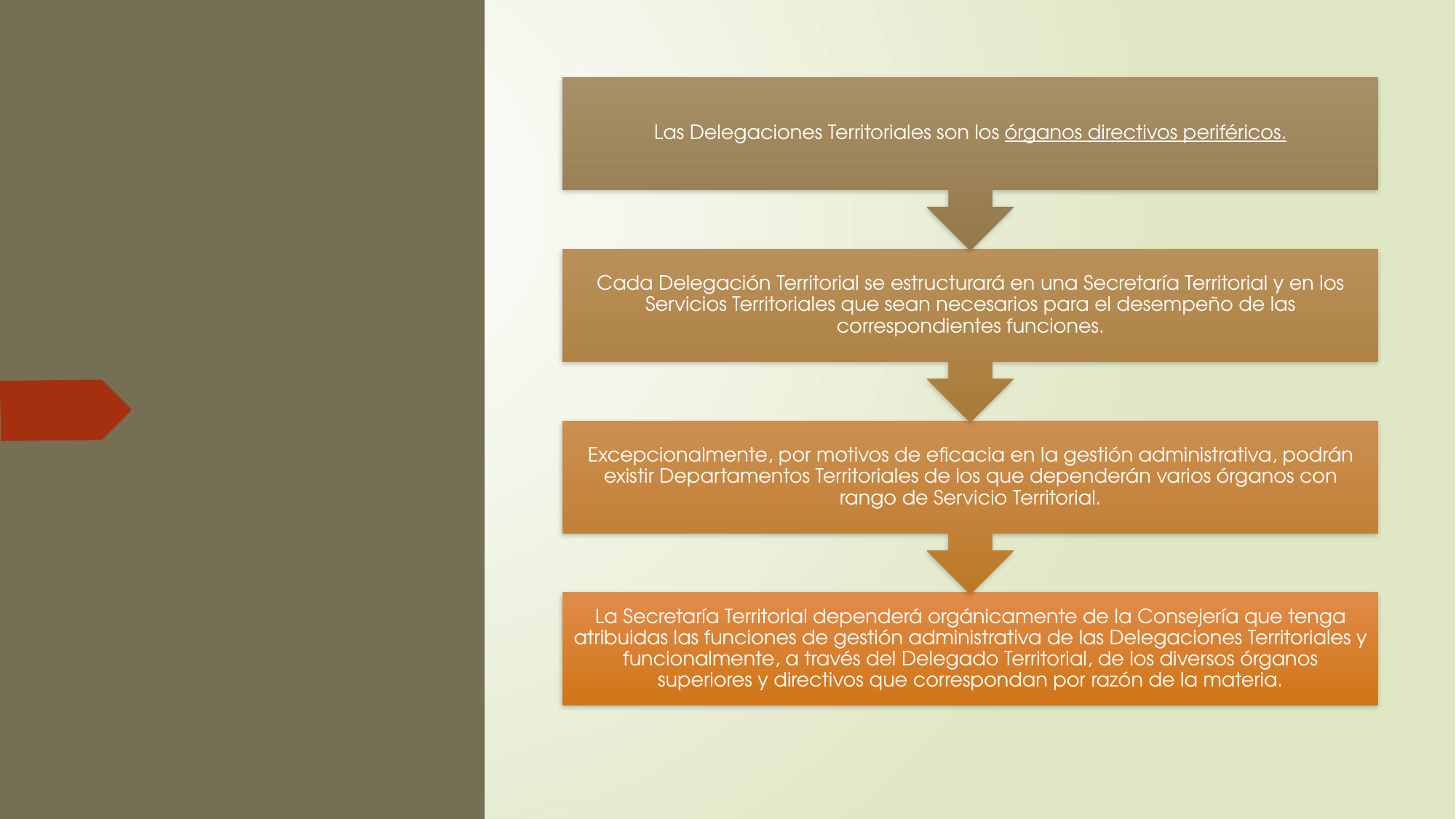

La Secretaría Territorial dependerá orgánicamente de la Consejería que tenga atribuidas las funciones de gestión administrativa de las Delegaciones Territoriales y funcionalmente, a través del Delegado Territorial, de los diversos órganos superiores y directivos que correspondan por razón de la materia.
Excepcionalmente, por motivos de eficacia en la gestión administrativa, podrán existir Departamentos Territoriales de los que dependerán varios órganos con rango de Servicio Territorial.
Cada Delegación Territorial se estructurará en una Secretaría Territorial y en los Servicios Territoriales que sean necesarios para el desempeño de las correspondientes funciones.
Las Delegaciones Territoriales son los órganos directivos periféricos.